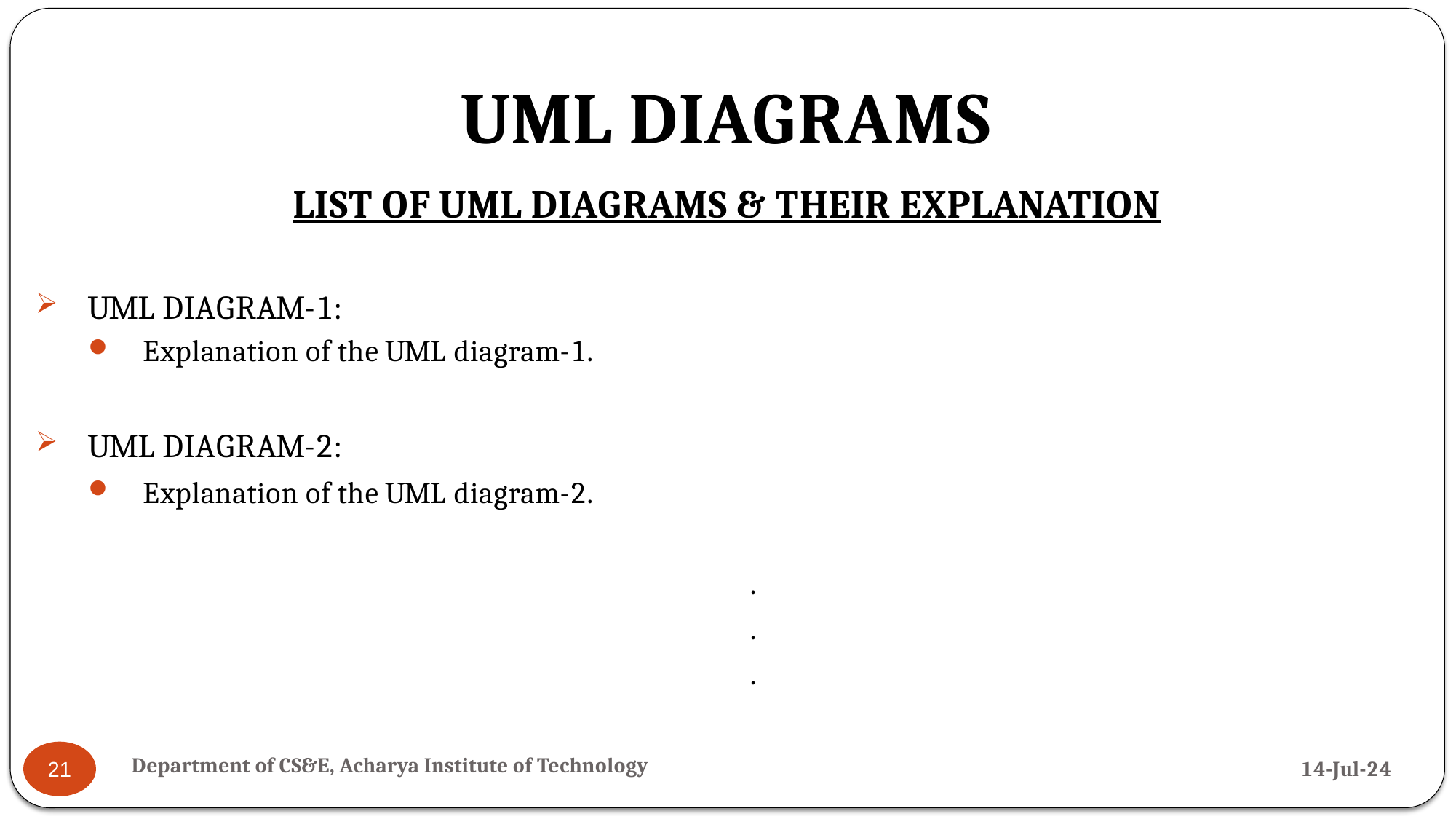

# UML DIAGRAMS
LIST OF UML DIAGRAMS & THEIR EXPLANATION

UML DIAGRAM-1:
Explanation of the UML diagram-1.

UML DIAGRAM-2:
Explanation of the UML diagram-2.

.
.
.

Department of CS&E, Acharya Institute of Technology
14-Jul-24
21